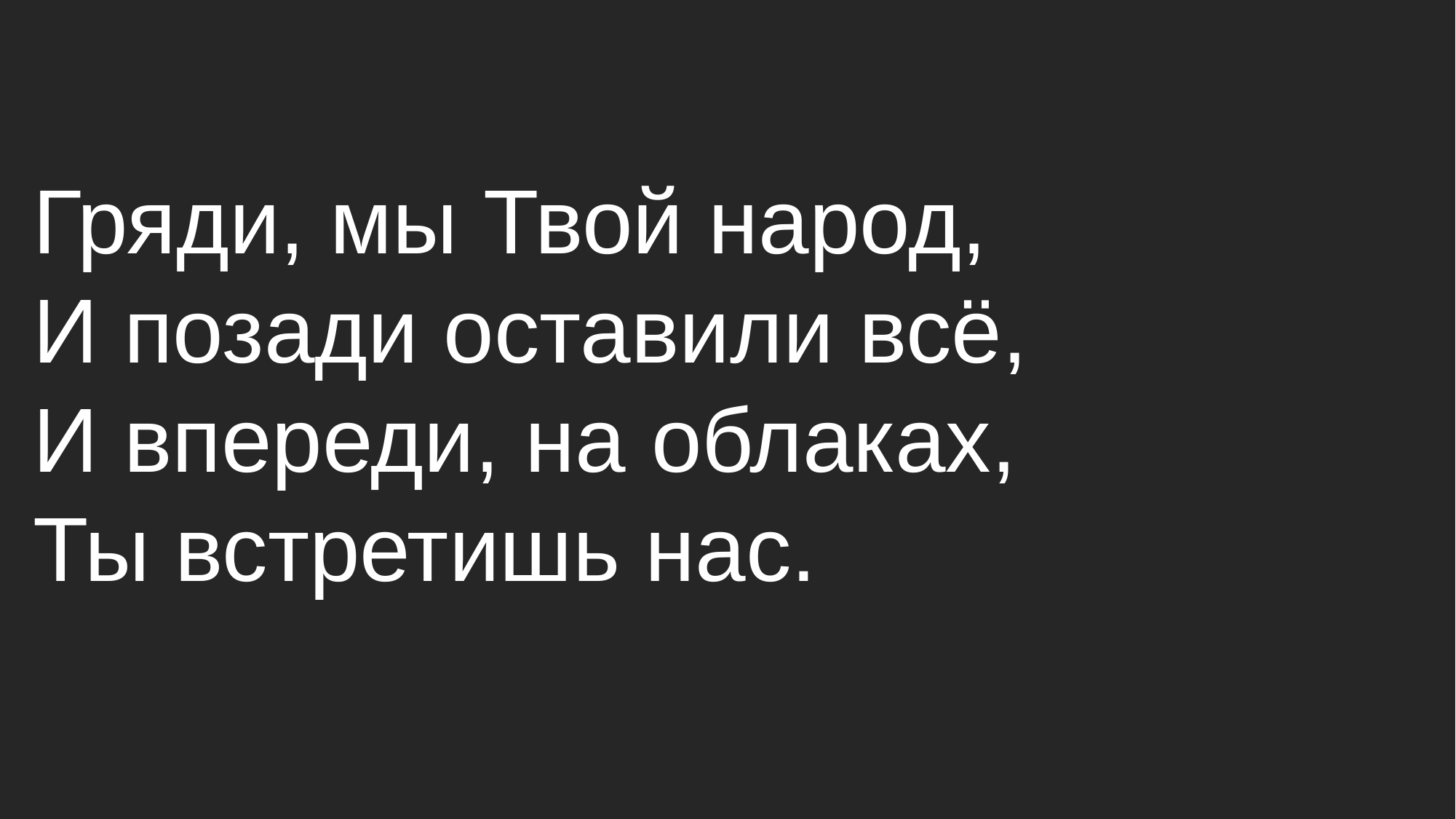

# Гряди, мы Твой народ, И позади оставили всё, И впереди, на облаках, Ты встретишь нас.